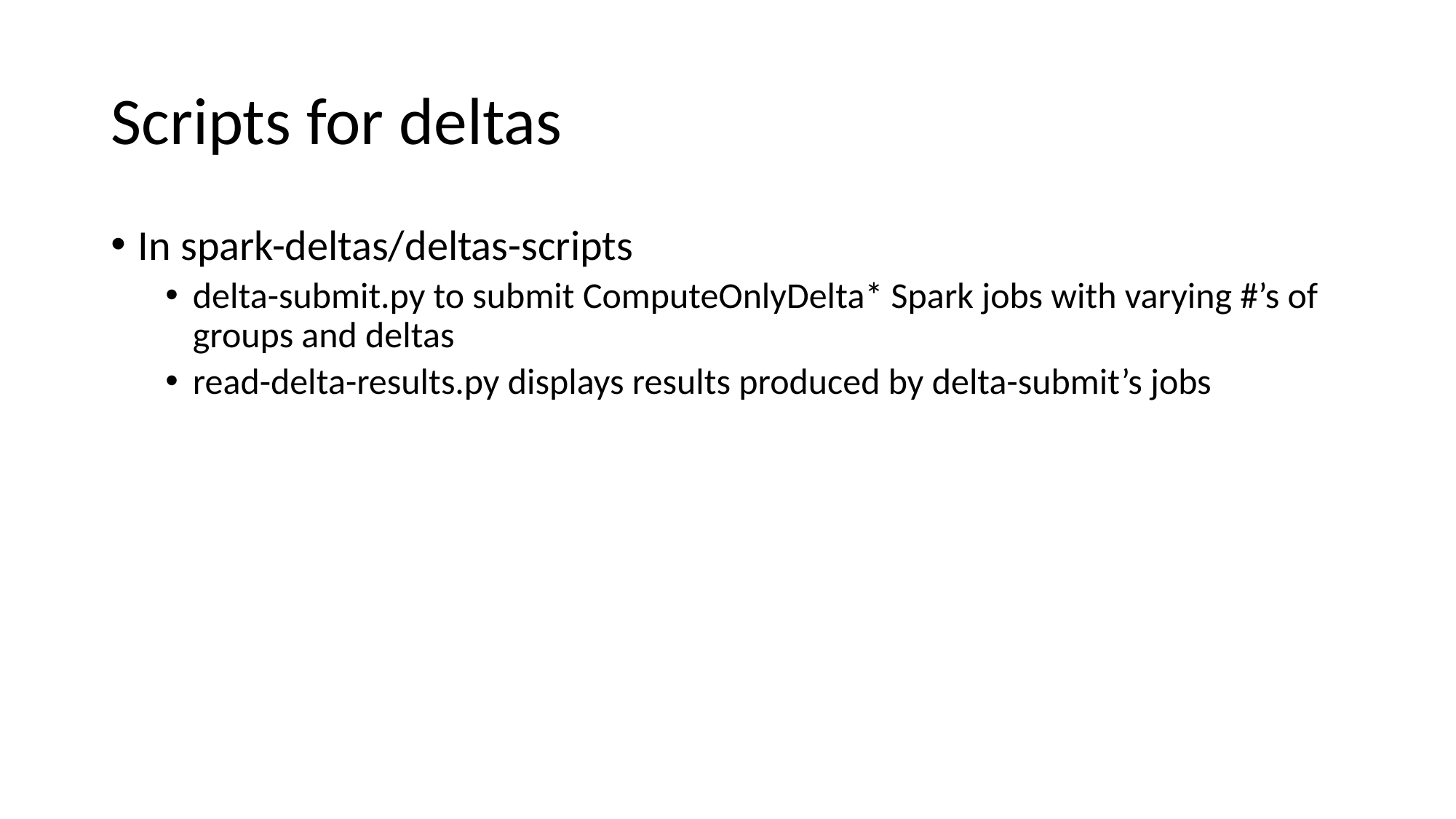

# Scripts for deltas
In spark-deltas/deltas-scripts
delta-submit.py to submit ComputeOnlyDelta* Spark jobs with varying #’s of groups and deltas
read-delta-results.py displays results produced by delta-submit’s jobs